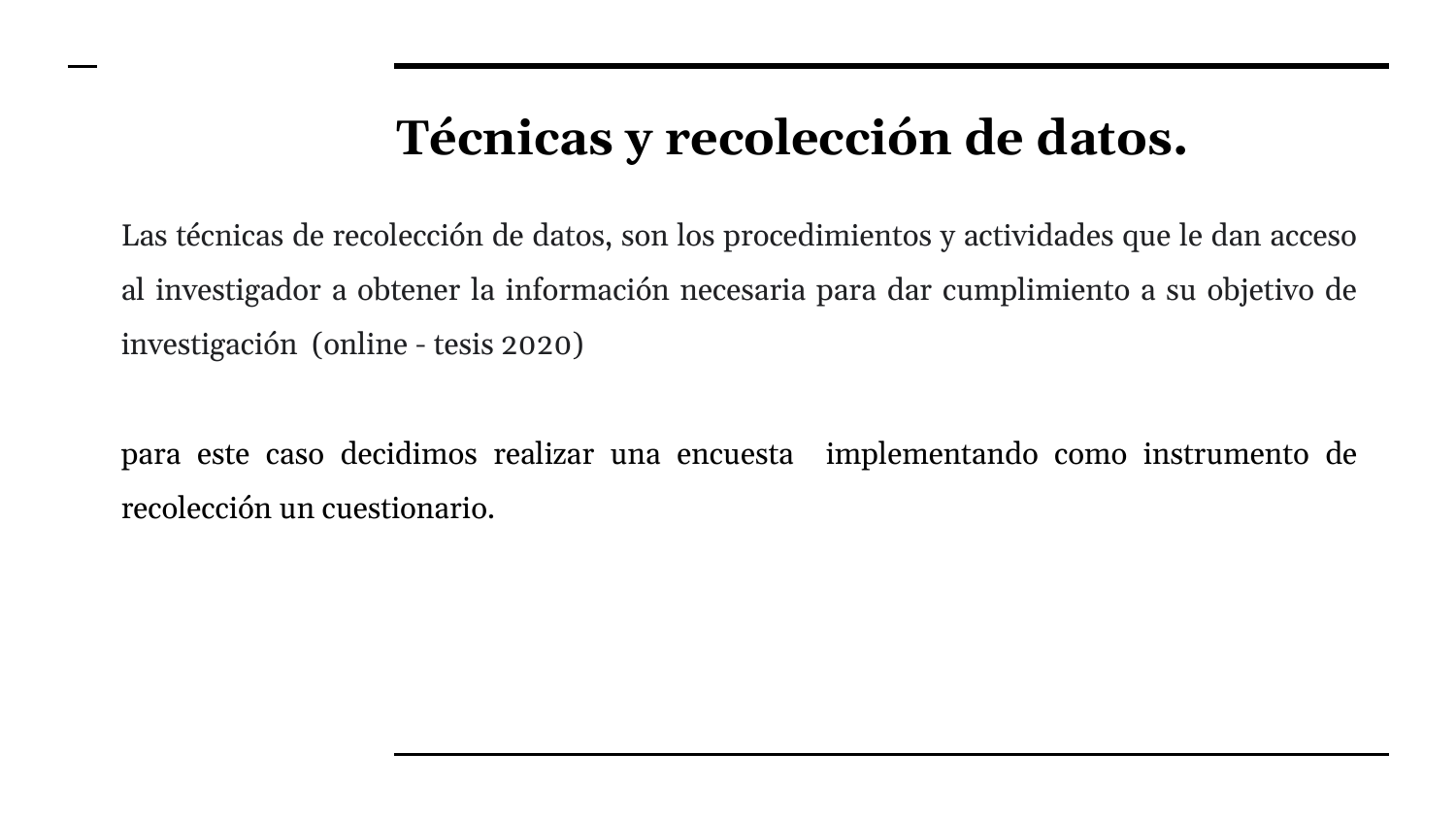

# Técnicas y recolección de datos.
Las técnicas de recolección de datos, son los procedimientos y actividades que le dan acceso al investigador a obtener la información necesaria para dar cumplimiento a su objetivo de investigación  (online - tesis 2020)

para este caso decidimos realizar una encuesta  implementando como instrumento de recolección un cuestionario.